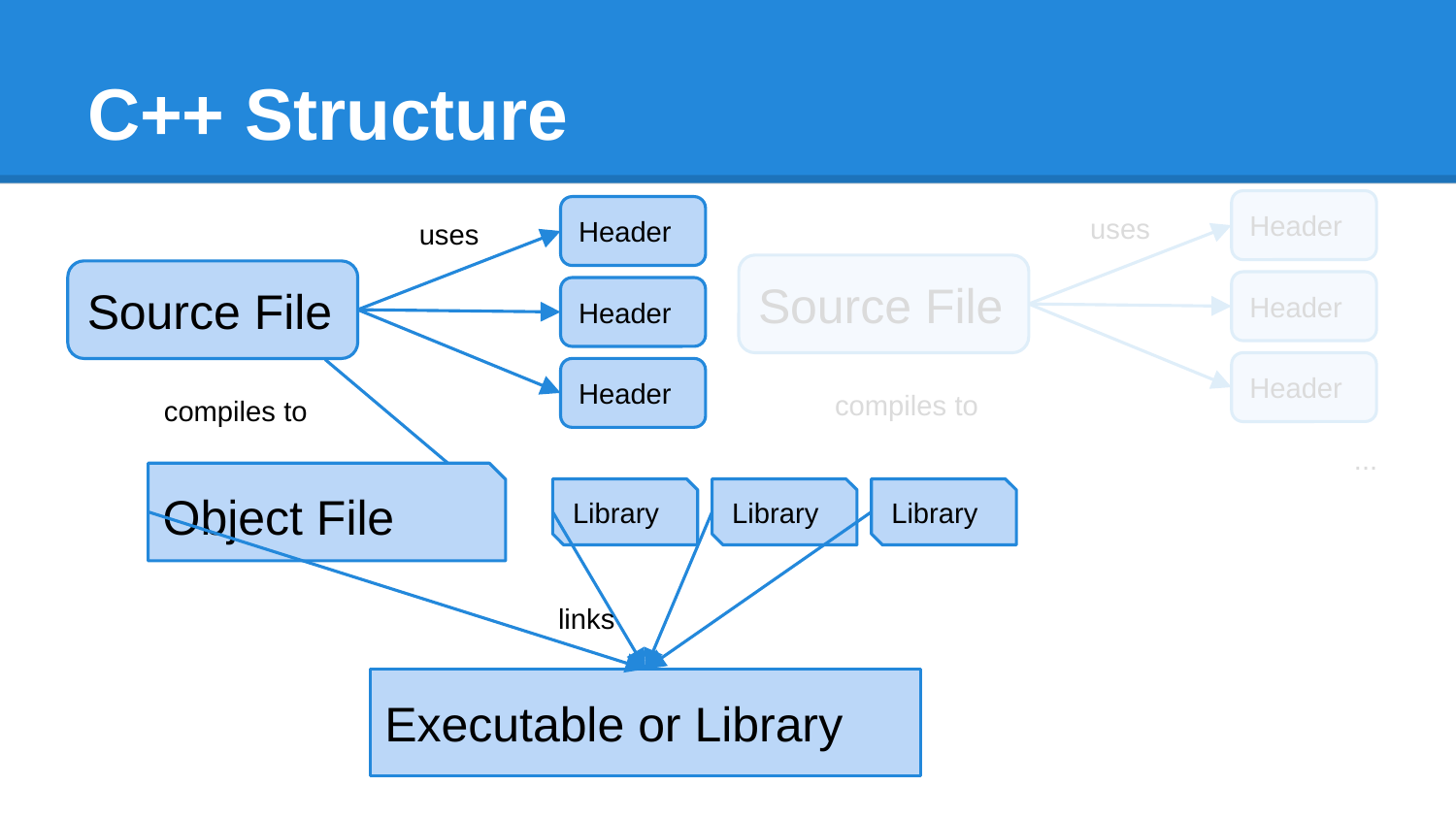

# C++ Structure

Header
uses
Header
uses

Source File
Source File
Header
Header
Header
Header
compiles to
compiles to
...
Object File
Library
Library
Library
links
Executable or Library